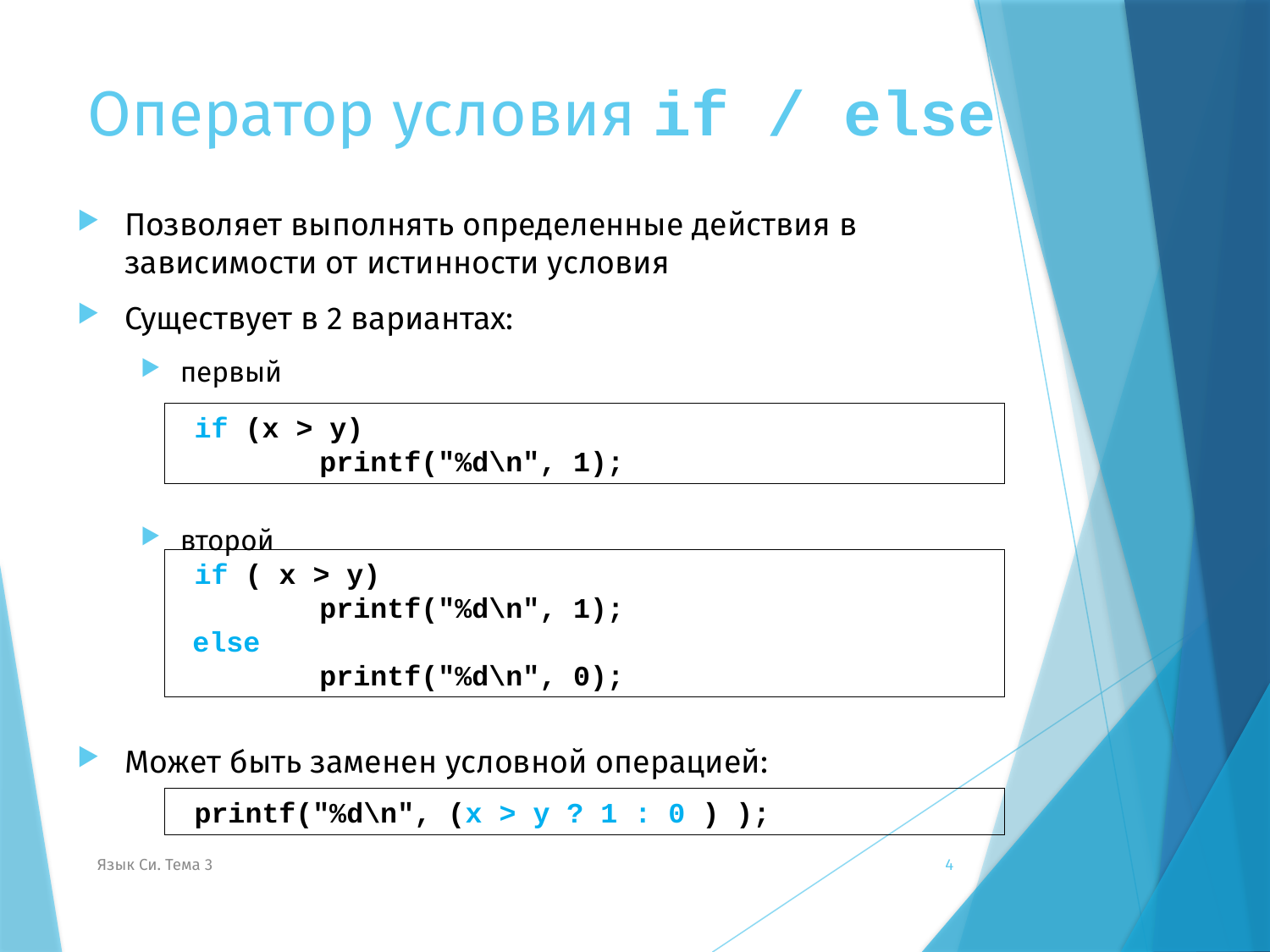

# Оператор условия if / else
Позволяет выполнять определенные действия в зависимости от истинности условия
Существует в 2 вариантах:
первый

второй

Может быть заменен условной операцией:

 if (x > y)
	printf("%d\n", 1);
 if ( x > y)
	printf("%d\n", 1);
else
	printf("%d\n", 0);
 printf("%d\n", (x > y ? 1 : 0 ) );
Язык Си. Тема 3
4